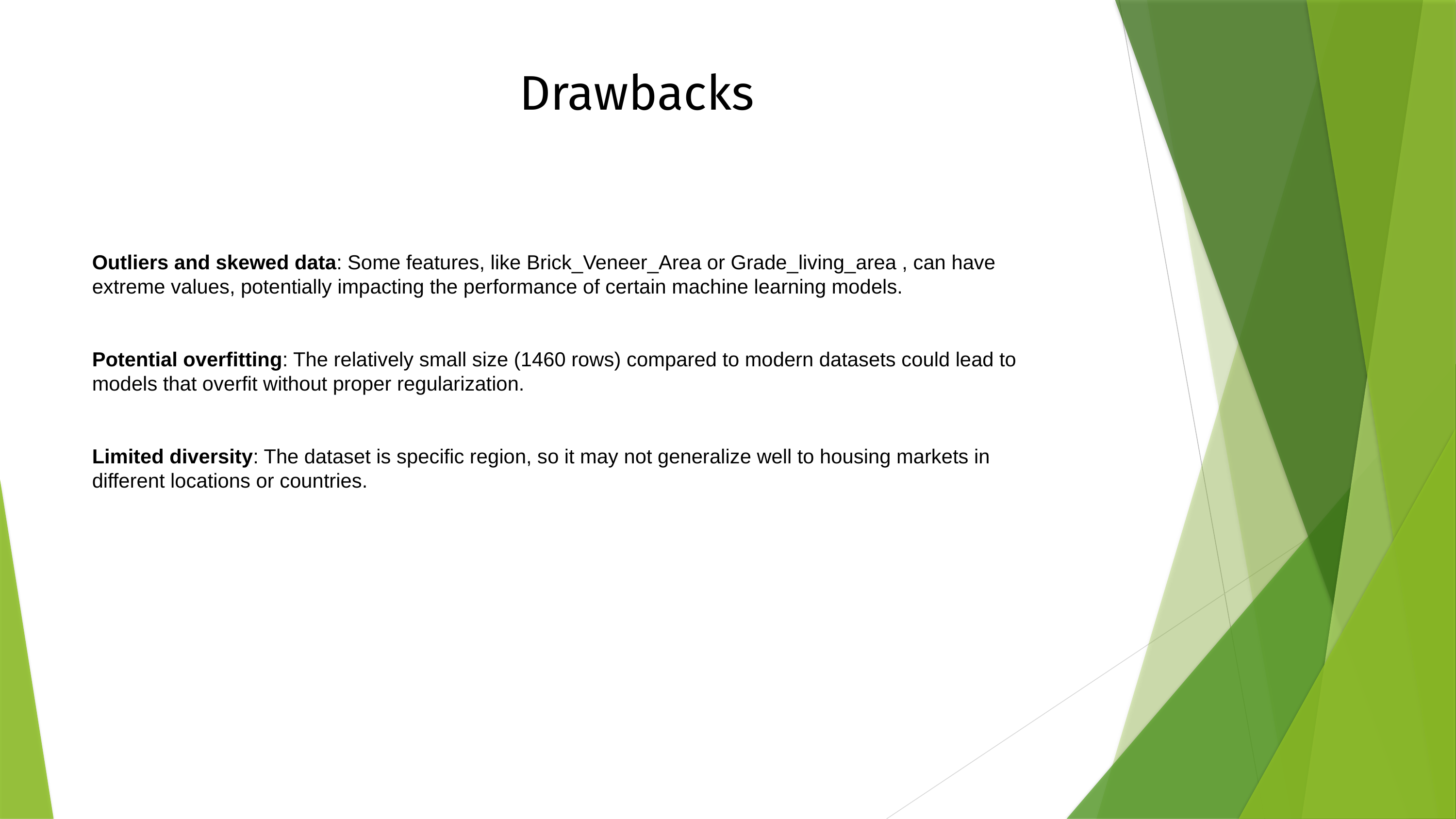

Drawbacks
Outliers and skewed data: Some features, like Brick_Veneer_Area or Grade_living_area , can have extreme values, potentially impacting the performance of certain machine learning models.

Potential overfitting: The relatively small size (1460 rows) compared to modern datasets could lead to models that overfit without proper regularization.

Limited diversity: The dataset is specific region, so it may not generalize well to housing markets in different locations or countries.